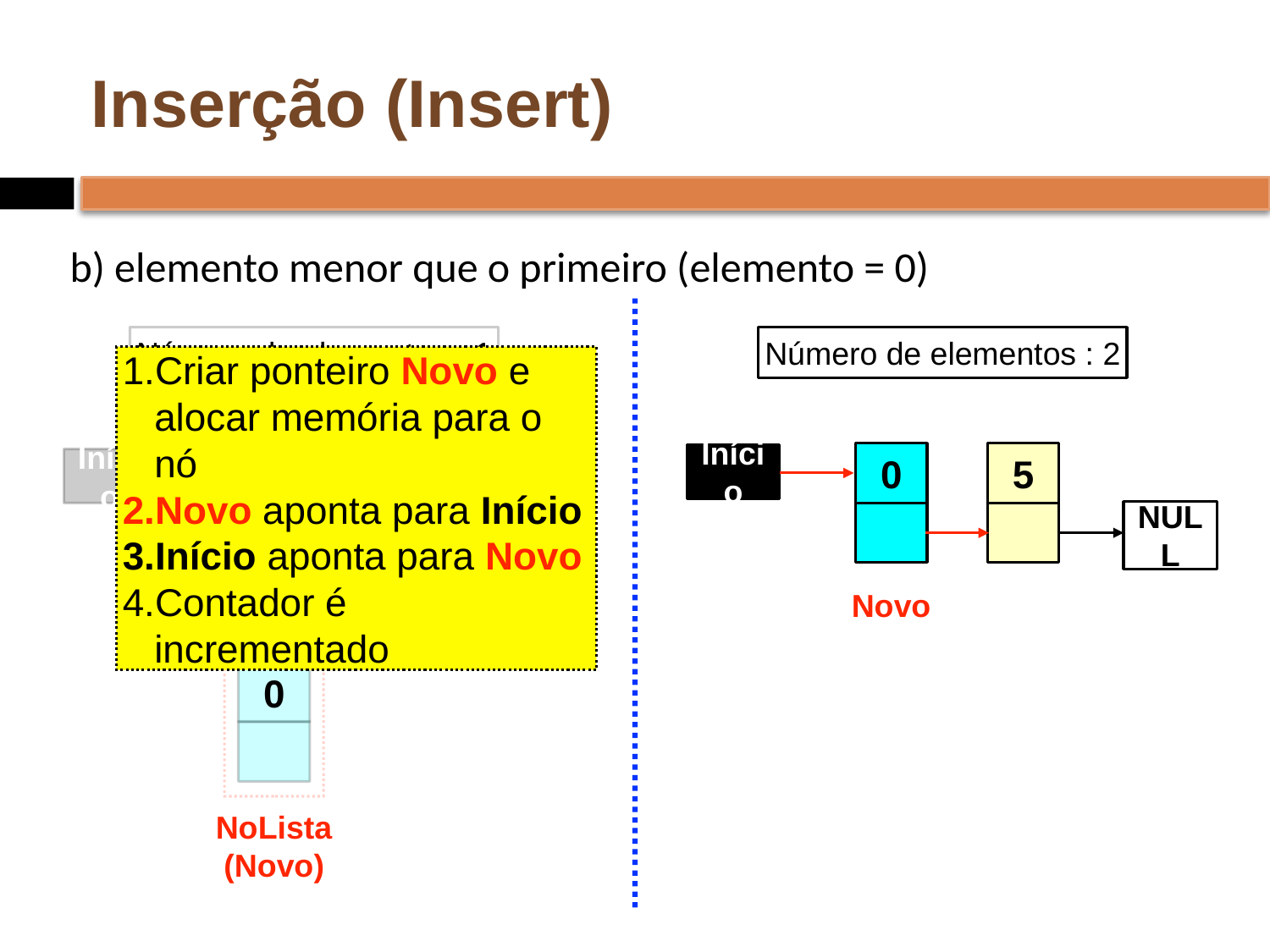

# Inserção (Insert)
b) elemento menor que o primeiro (elemento = 0)

Número de elementos : 1
Número de elementos : 2
Criar ponteiro Novo e alocar memória para o nó
Novo aponta para Início
Início aponta para Novo
Contador é incrementado
5
0
Início
5
Início

NULL

NULL

Novo

0

NoLista
(Novo)
46